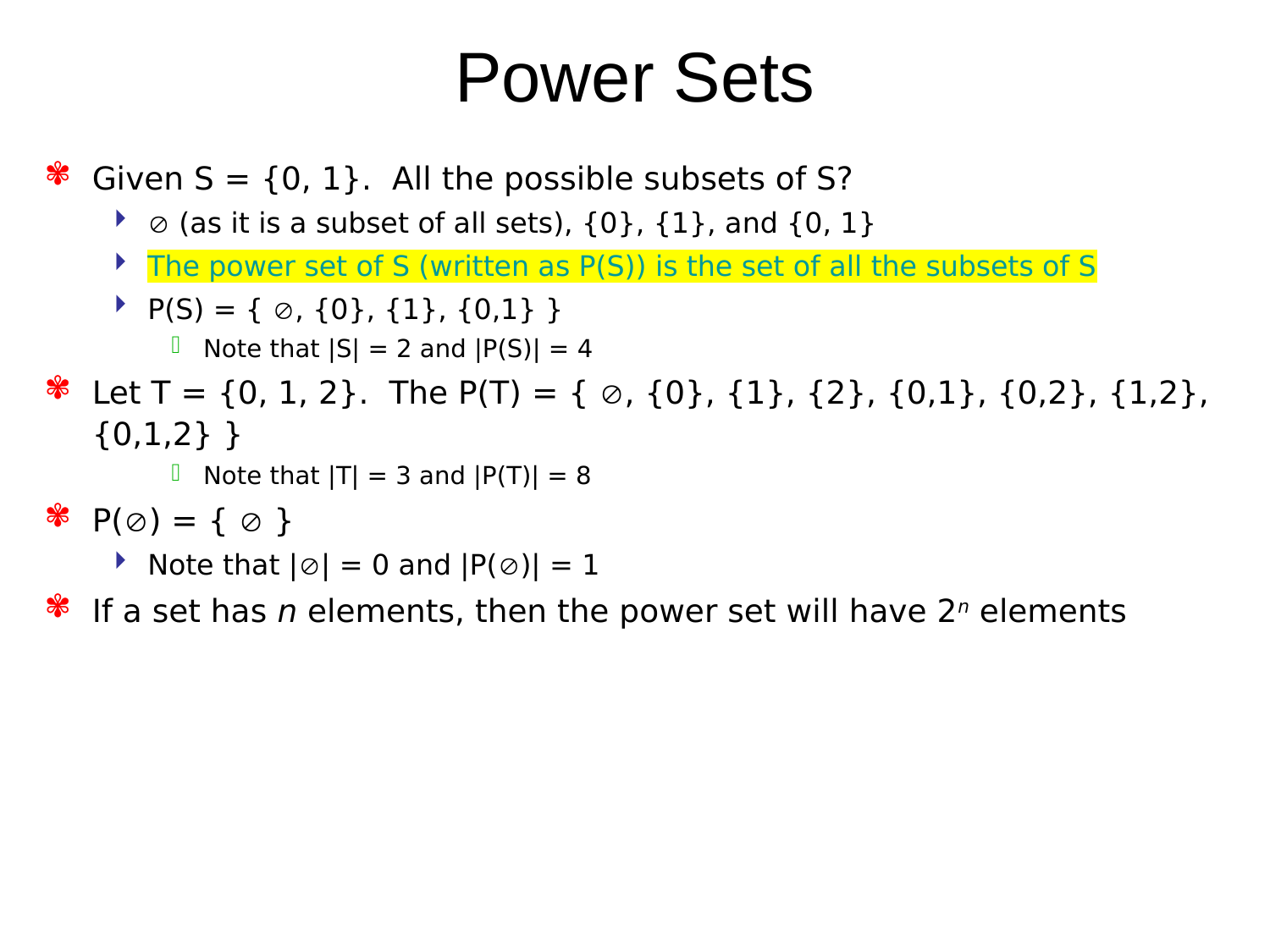

# Power Sets
Given S = {0, 1}.  All the possible subsets of S?
∅ (as it is a subset of all sets), {0}, {1}, and {0, 1}
The power set of S (written as P(S)) is the set of all the subsets of S
P(S) = { ∅, {0}, {1}, {0,1} }
Note that |S| = 2 and |P(S)| = 4
Let T = {0, 1, 2}.  The P(T) = { ∅, {0}, {1}, {2}, {0,1}, {0,2}, {1,2}, {0,1,2} }
Note that |T| = 3 and |P(T)| = 8
P(∅) = { ∅ }
Note that |∅| = 0 and |P(∅)| = 1
If a set has n elements, then the power set will have 2n elements